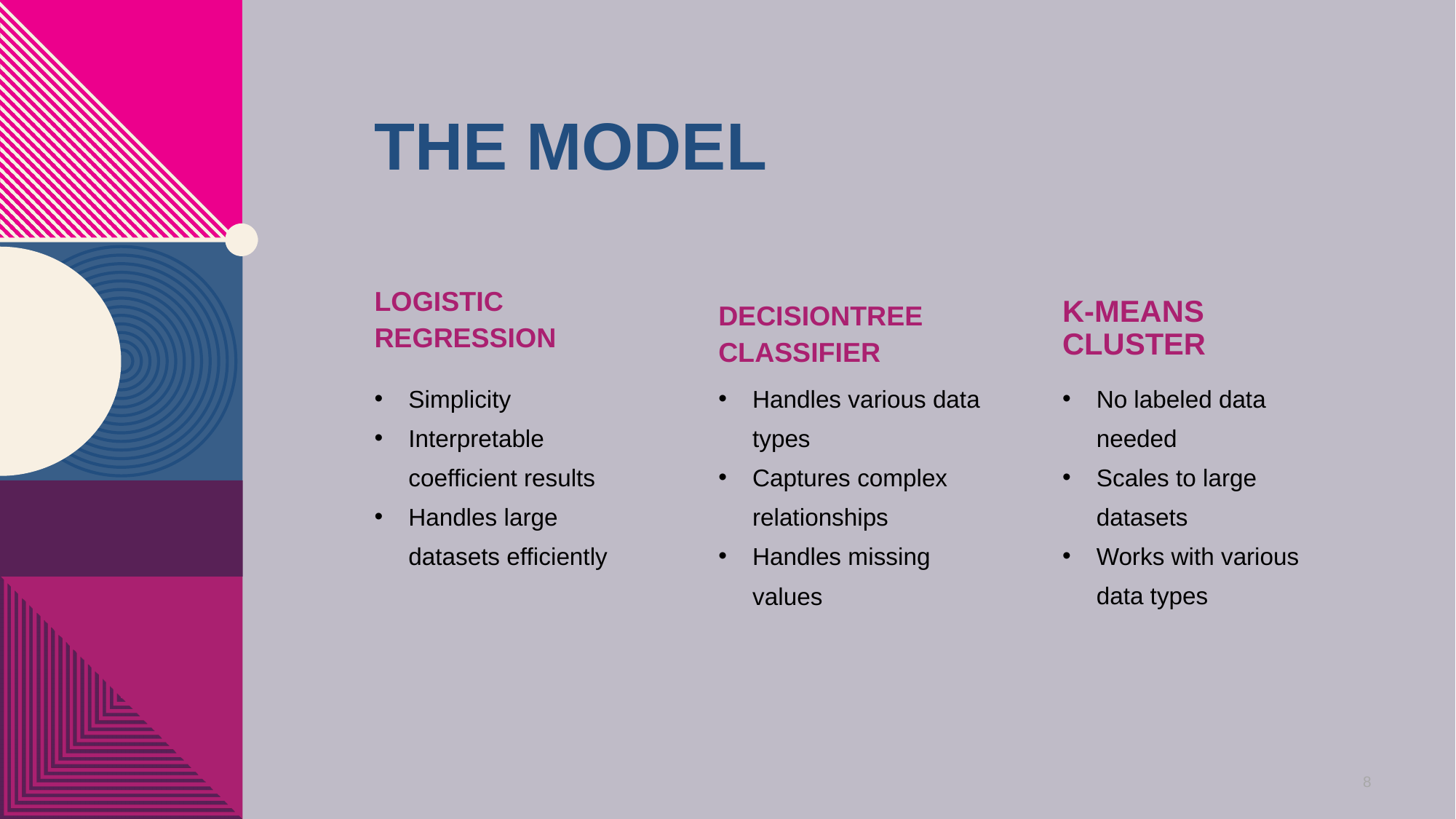

# The model
Logistic Regression
DecisionTree Classifier
K-means Cluster
Simplicity
Interpretable coefficient results
Handles large datasets efficiently
No labeled data needed
Scales to large datasets
Works with various data types
Handles various data types
Captures complex relationships
Handles missing values
8